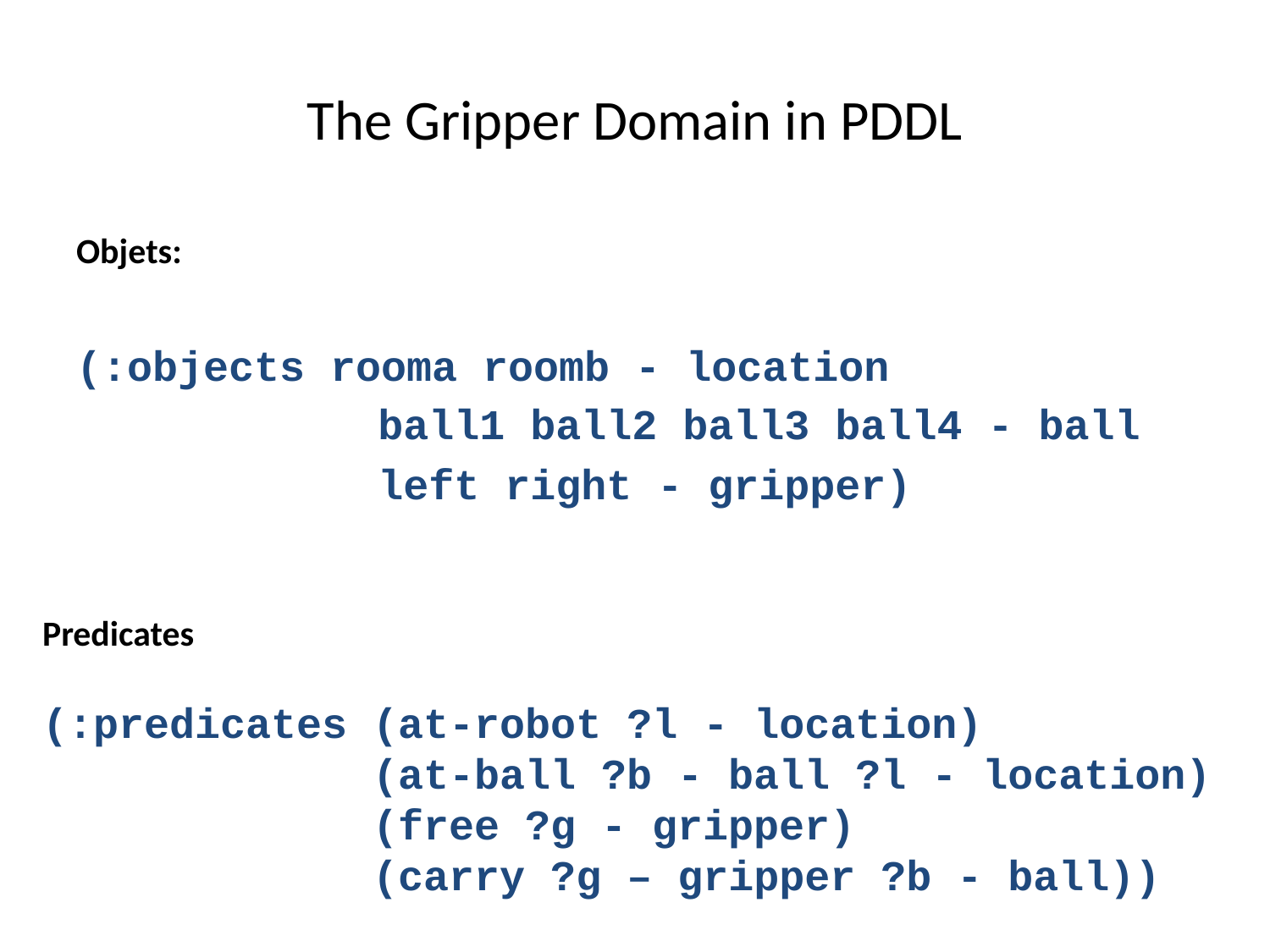

# The Gripper Domain in PDDL
Objets:

(:objects rooma roomb - location
			ball1 ball2 ball3 ball4 - ball
			left right - gripper)

Predicates

(:predicates (at-robot ?l - location)
 		   (at-ball ?b - ball ?l - location)
             (free ?g - gripper)
             (carry ?g – gripper ?b - ball))